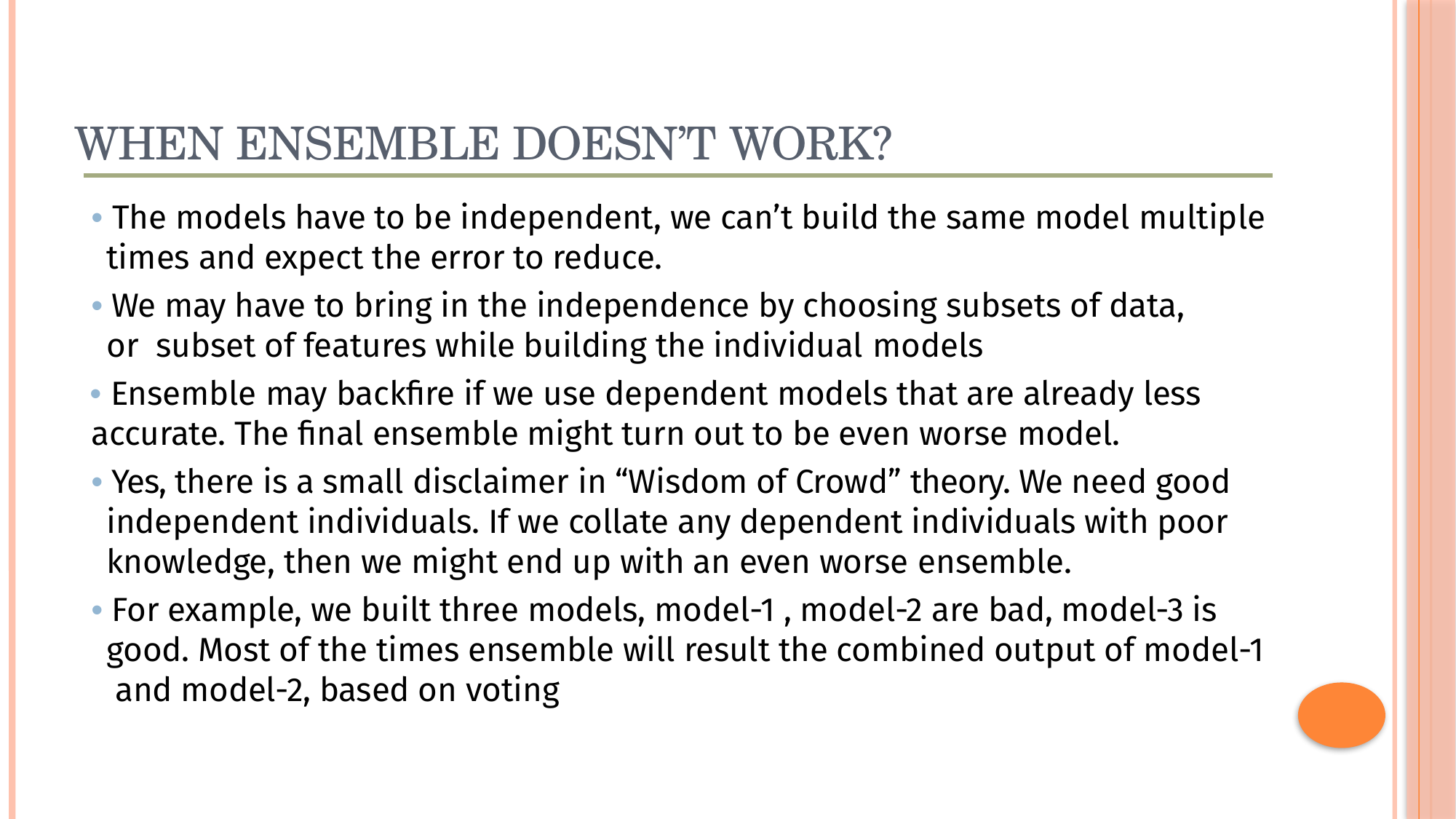

# When Ensemble doesn’t work?

• The models have to be independent, we can’t build the same model multiple
times and expect the error to reduce.
• We may have to bring in the independence by choosing subsets of data, or  subset of features while building the individual models
• Ensemble may backfire if we use dependent models that are already less
accurate. The final ensemble might turn out to be even worse model.
• Yes, there is a small disclaimer in “Wisdom of Crowd” theory. We need good  independent individuals. If we collate any dependent individuals with poor  knowledge, then we might end up with an even worse ensemble.
• For example, we built three models, model-1 , model-2 are bad, model-3 is  good. Most of the times ensemble will result the combined output of model-1  and model-2, based on voting